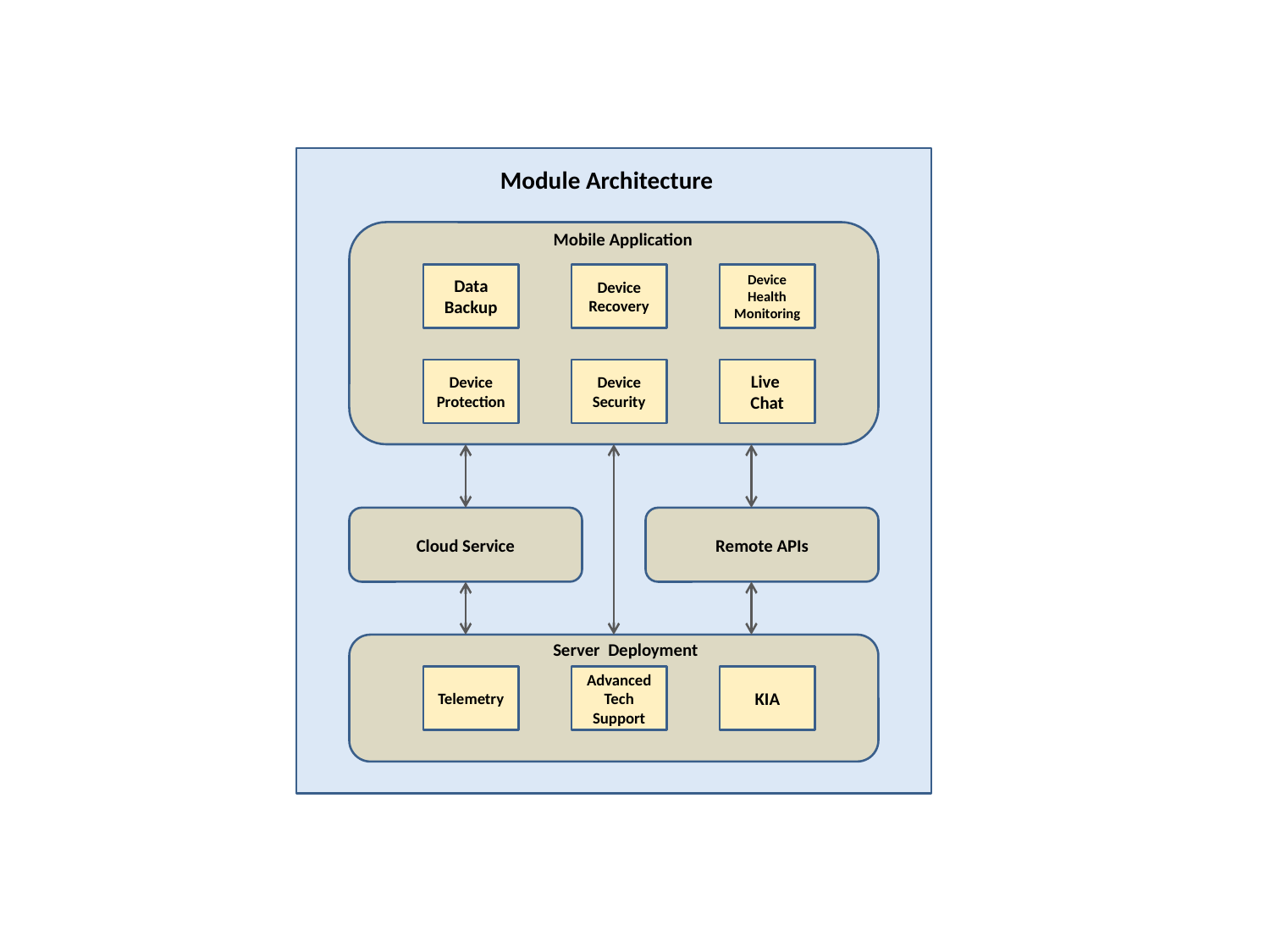

Module Architecture

Mobile Application
Data Backup
Device Recovery

Device Health Monitoring

Device Protection
Device Security
Live
Chat
Cloud Service
Remote APIs
Server  Deployment

Telemetry
Advanced Tech Support
KIA